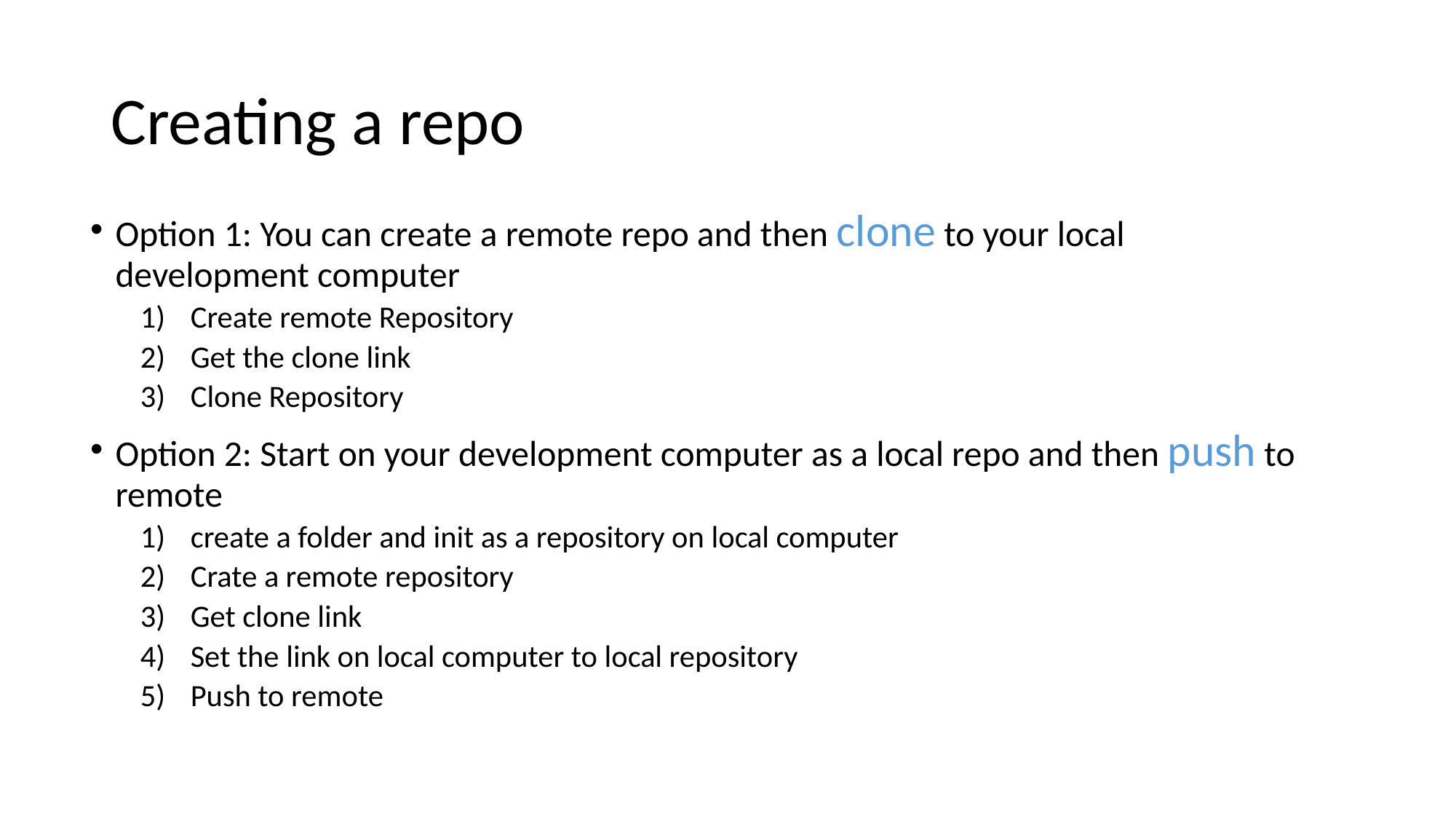

# Creating a repo
Option 1: You can create a remote repo and then clone to your local development computer
Create remote Repository
Get the clone link
Clone Repository
Option 2: Start on your development computer as a local repo and then push to remote
create a folder and init as a repository on local computer
Crate a remote repository
Get clone link
Set the link on local computer to local repository
Push to remote